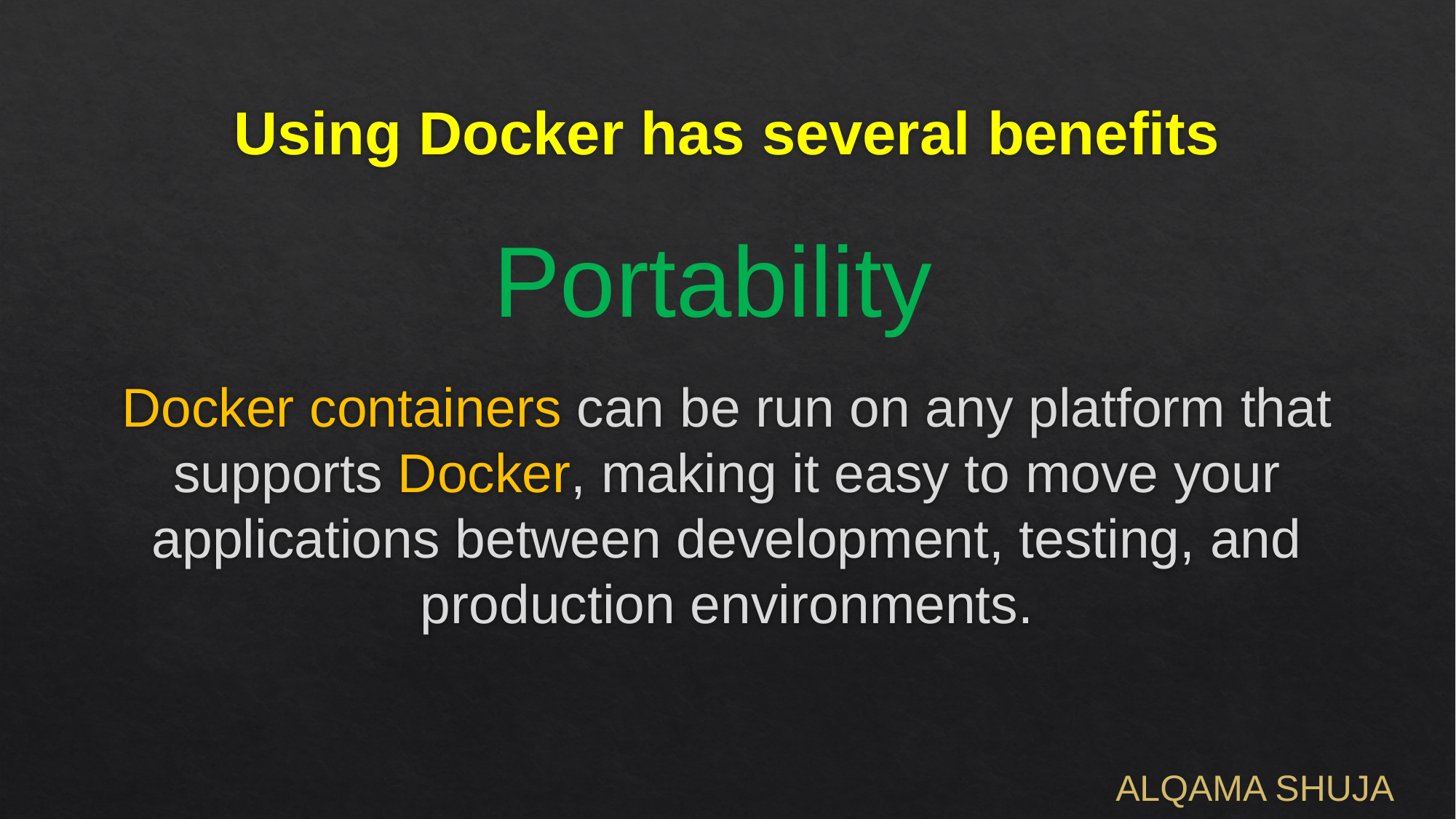

# Using Docker has several benefits
Portability
Docker containers can be run on any platform that supports Docker, making it easy to move your applications between development, testing, and production environments.